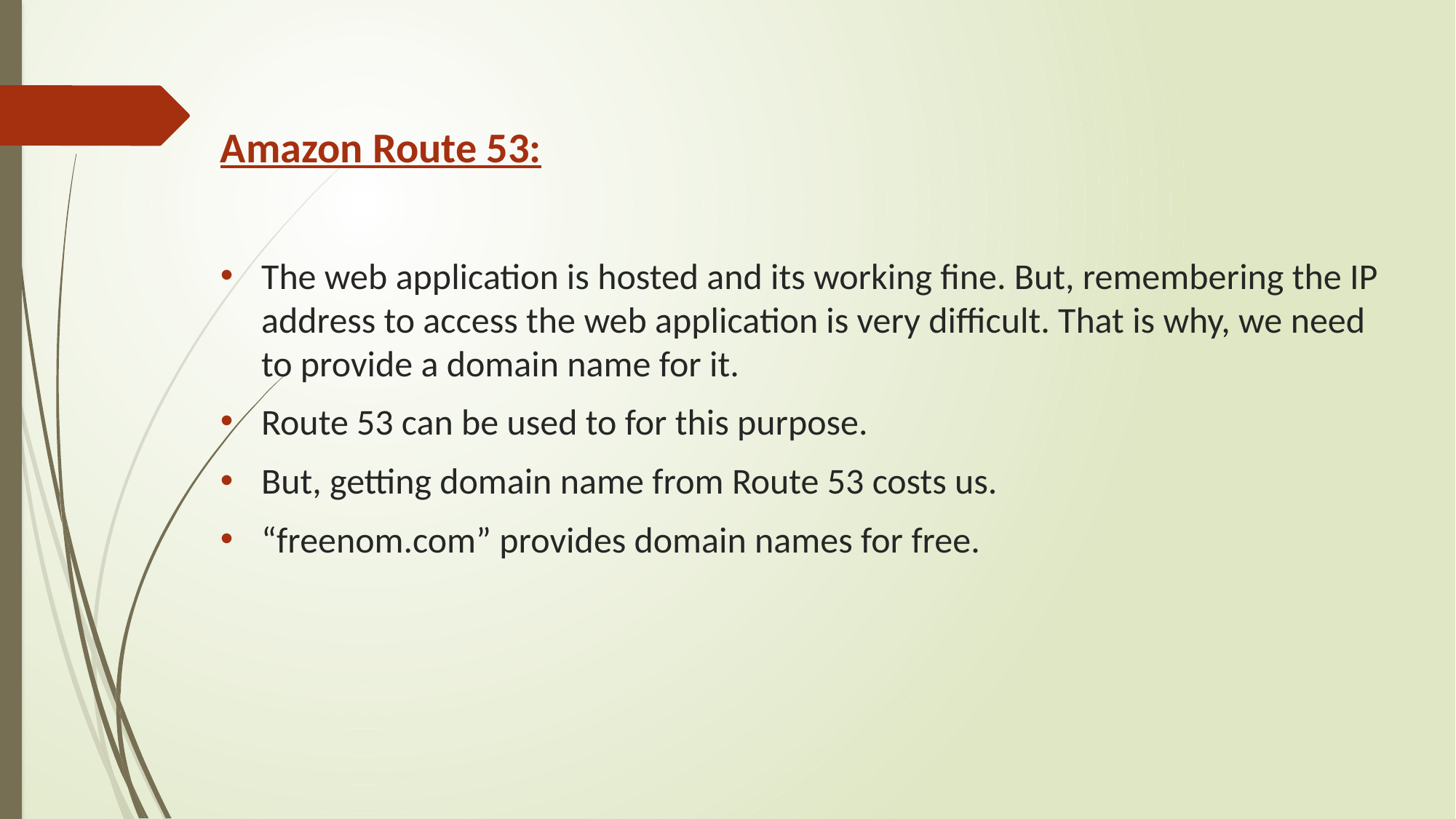

Amazon Route 53:

The web application is hosted and its working fine. But, remembering the IP address to access the web application is very difficult. That is why, we need to provide a domain name for it.
Route 53 can be used to for this purpose.
But, getting domain name from Route 53 costs us.
“freenom.com” provides domain names for free.